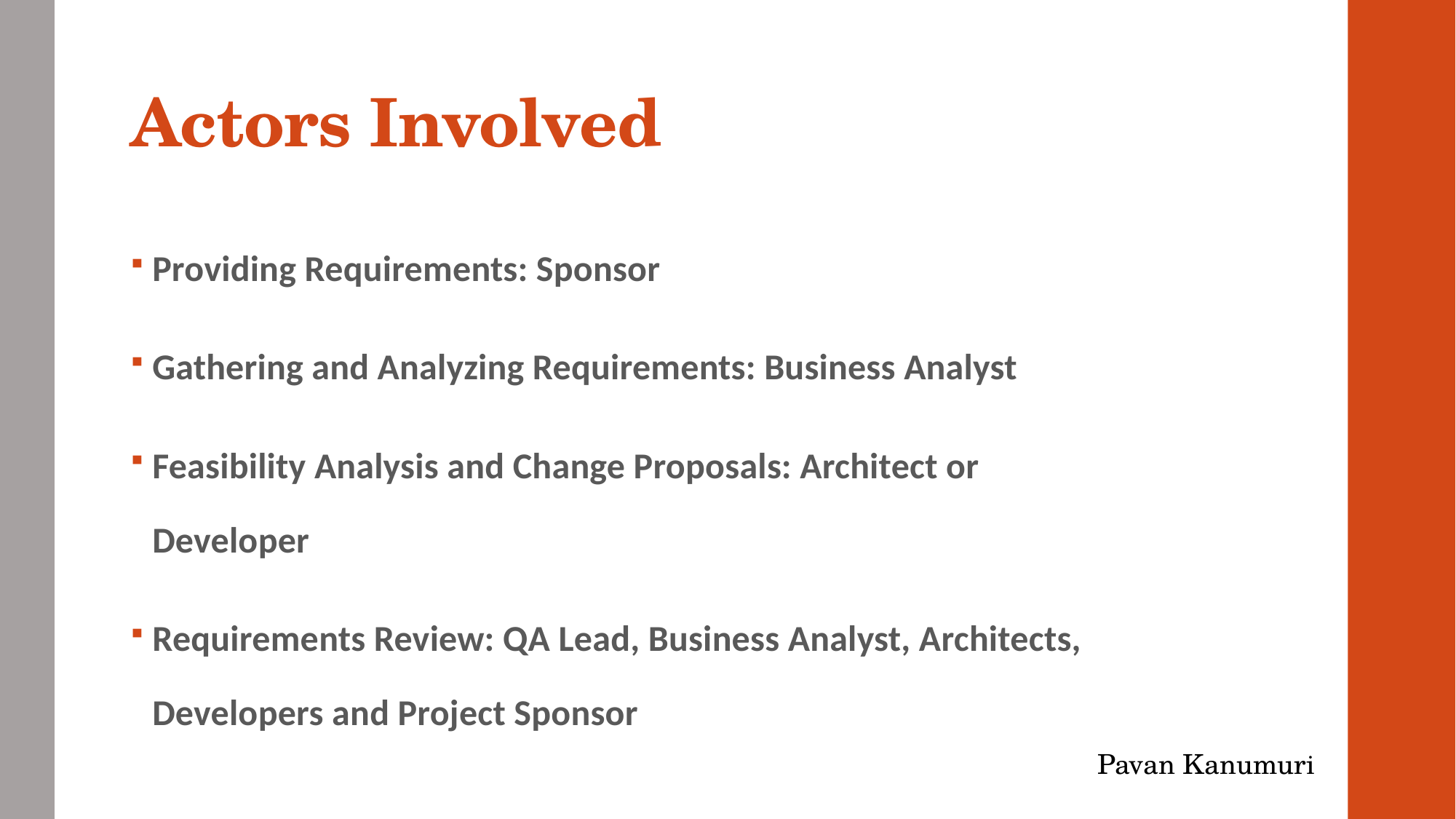

# Actors Involved
Providing Requirements: Sponsor
Gathering and Analyzing Requirements: Business Analyst
Feasibility Analysis and Change Proposals: Architect or Developer
Requirements Review: QA Lead, Business Analyst, Architects, Developers and Project Sponsor

Pavan Kanumuri